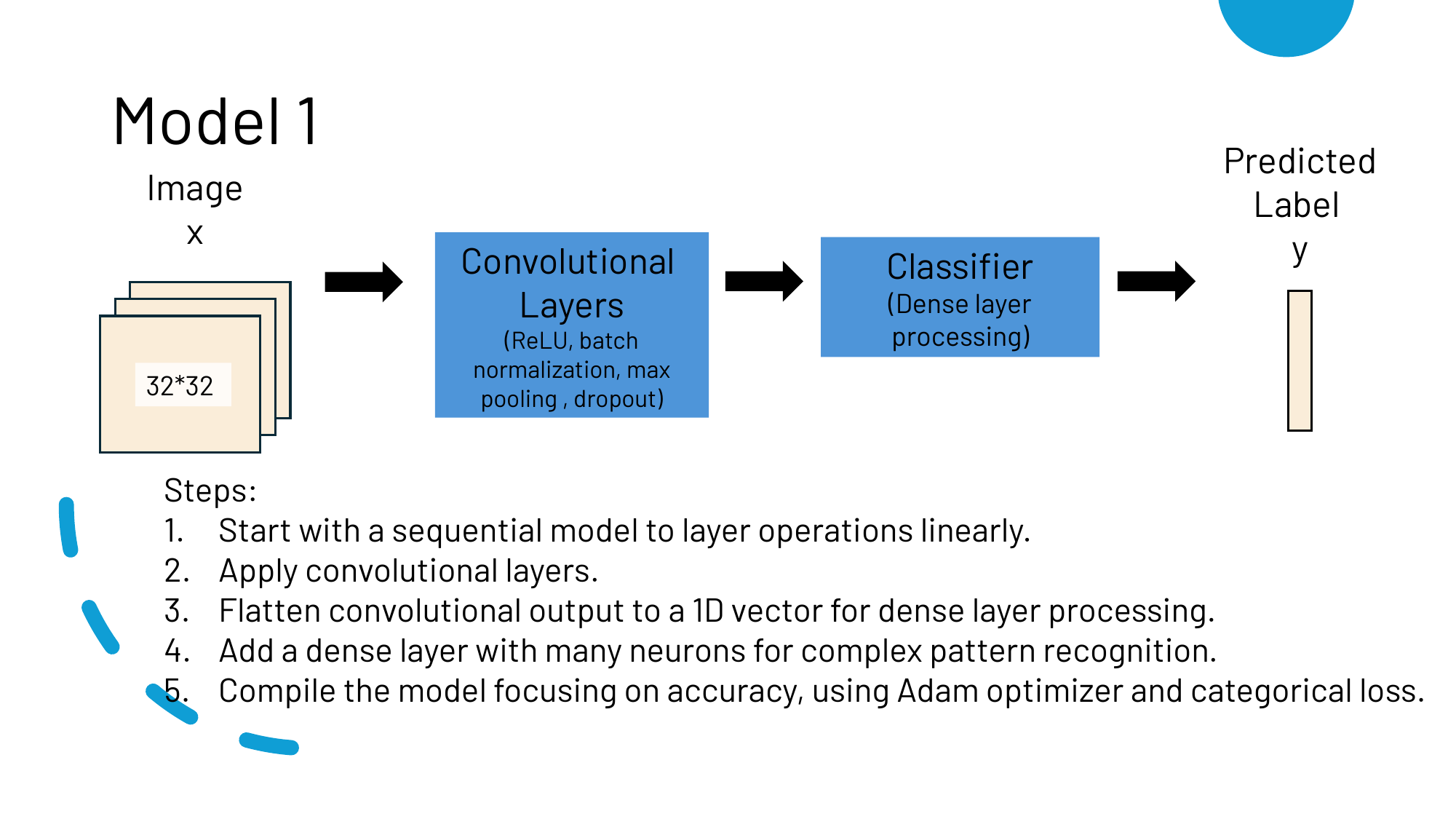

# Model 1
Predicted
Label
y

Image
x

32*32
Convolutional
Layers
(ReLU, batch normalization, max pooling , dropout)
Classifier
(Dense layer processing)

Steps:
Start with a sequential model to layer operations linearly.
Apply convolutional layers.
Flatten convolutional output to a 1D vector for dense layer processing.
Add a dense layer with many neurons for complex pattern recognition.
Compile the model focusing on accuracy, using Adam optimizer and categorical loss.